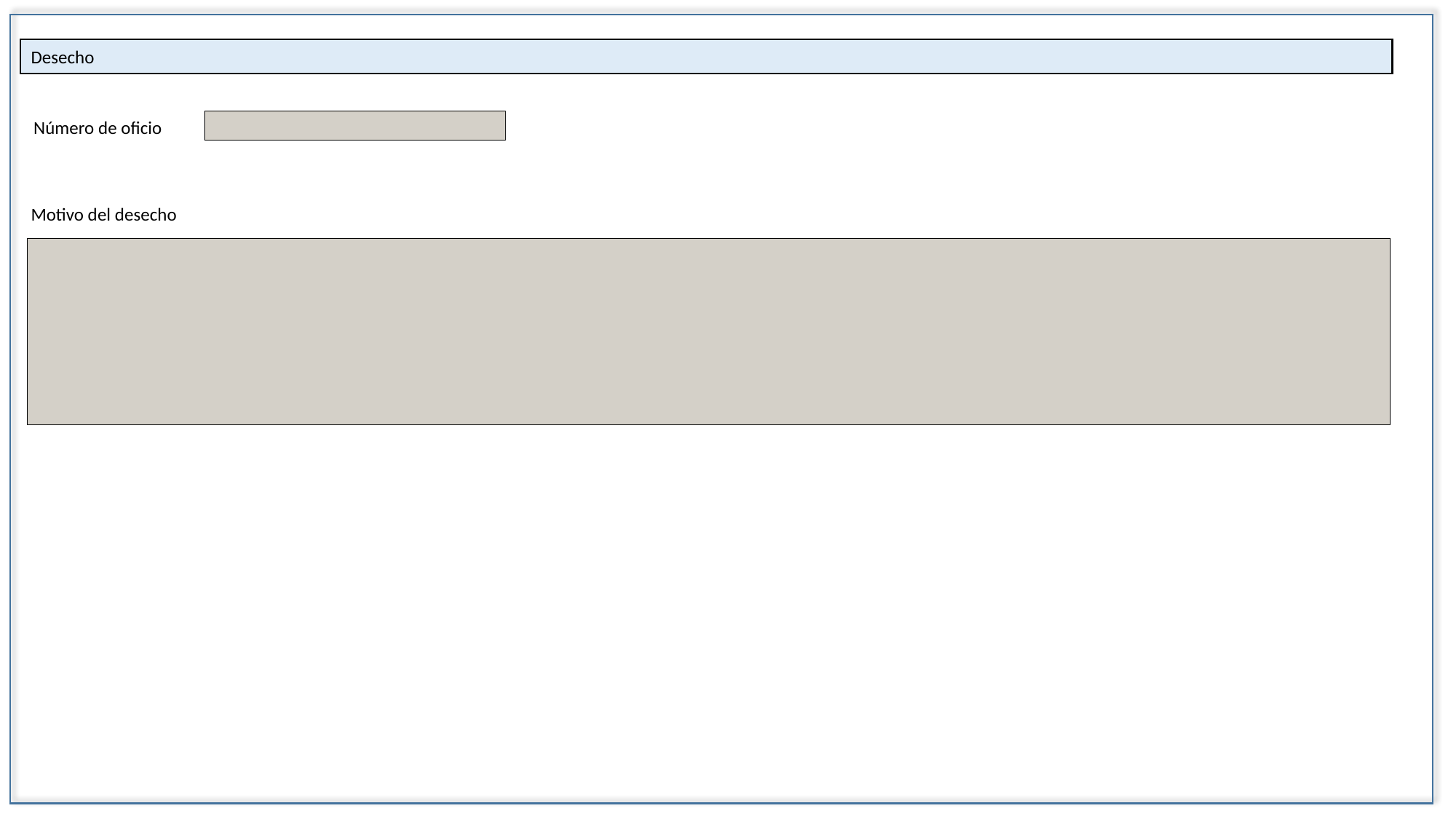

Desecho
Número de oficio
Motivo del desecho